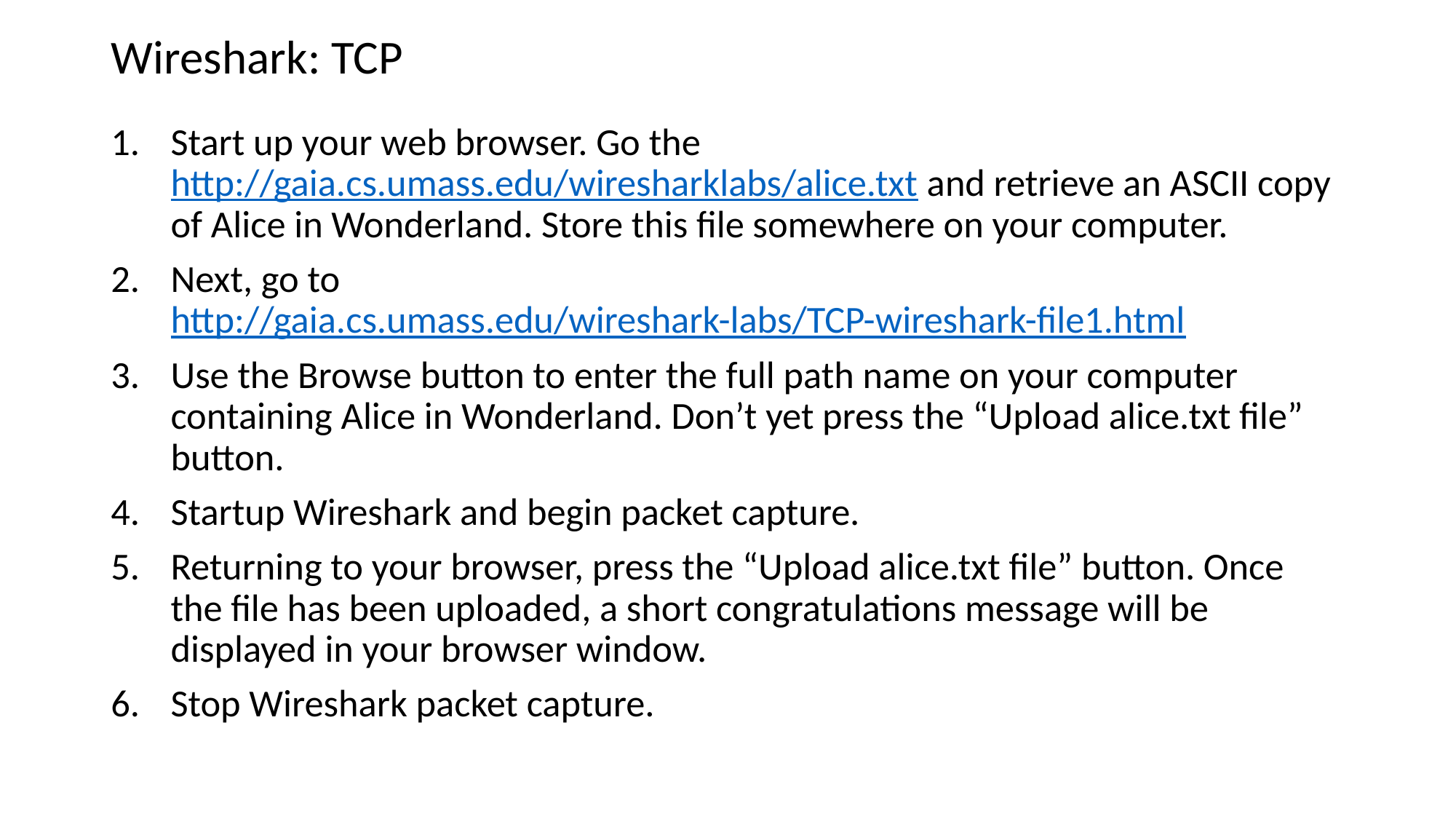

# Wireshark: TCP
Start up your web browser. Go the http://gaia.cs.umass.edu/wiresharklabs/alice.txt and retrieve an ASCII copy of Alice in Wonderland. Store this file somewhere on your computer.
Next, go to http://gaia.cs.umass.edu/wireshark-labs/TCP-wireshark-file1.html
Use the Browse button to enter the full path name on your computer containing Alice in Wonderland. Don’t yet press the “Upload alice.txt file” button.
Startup Wireshark and begin packet capture.
Returning to your browser, press the “Upload alice.txt file” button. Once the file has been uploaded, a short congratulations message will be displayed in your browser window.
Stop Wireshark packet capture.